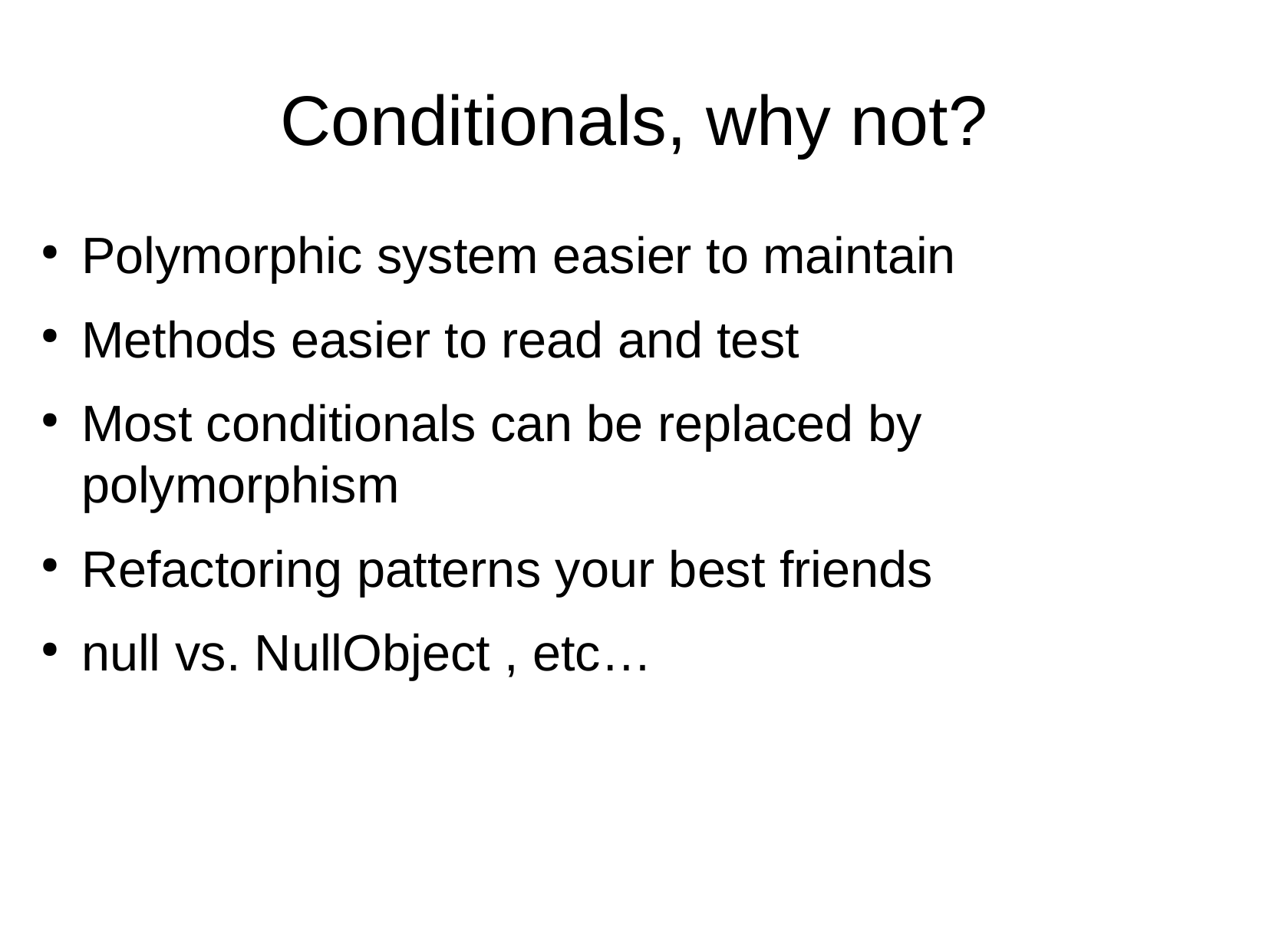

Conditionals, why not?
Polymorphic system easier to maintain
Methods easier to read and test
Most conditionals can be replaced by polymorphism
Refactoring patterns your best friends
null vs. NullObject , etc…